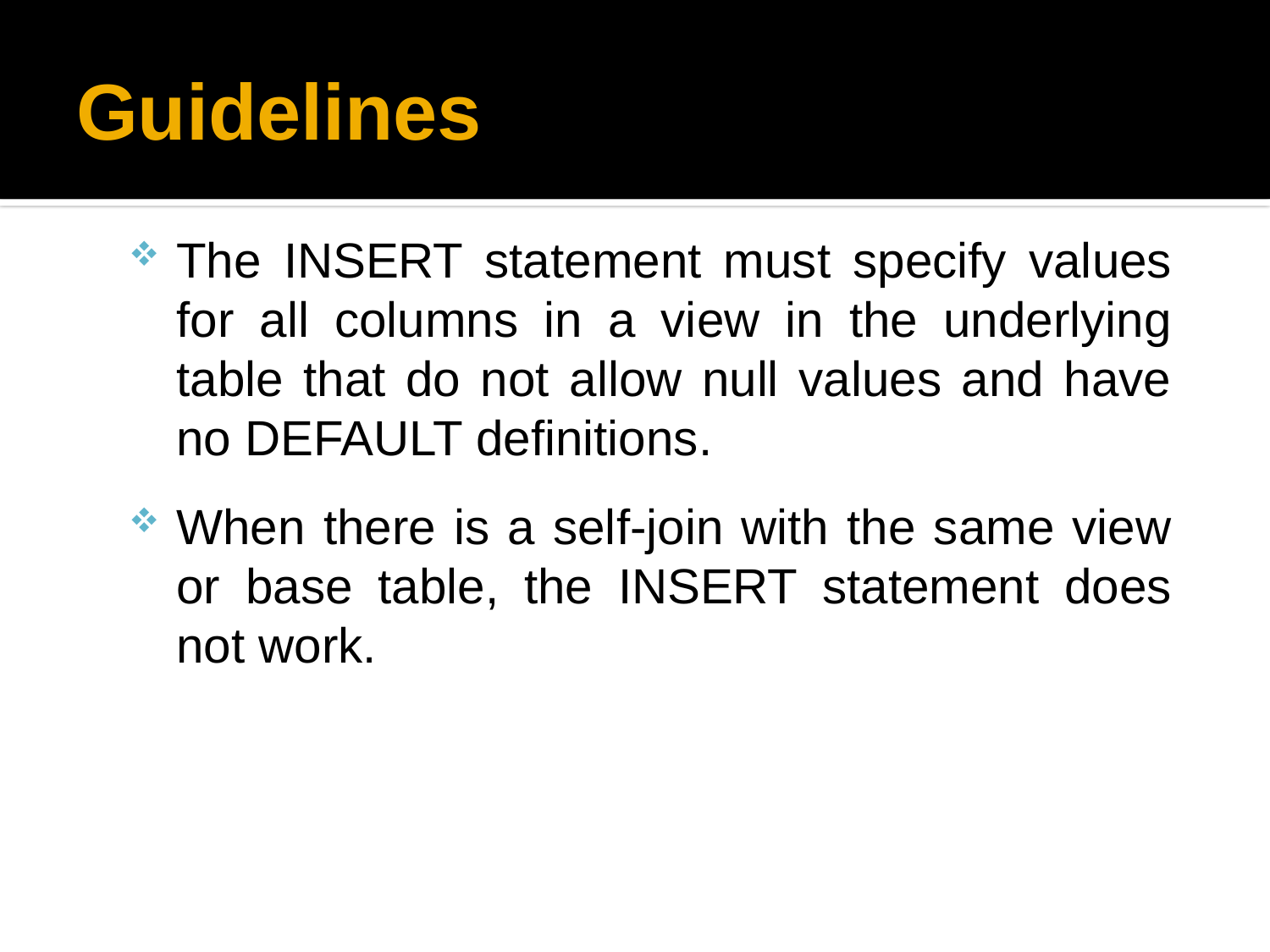

# Guidelines
The INSERT statement must specify values for all columns in a view in the underlying table that do not allow null values and have no DEFAULT definitions.
When there is a self-join with the same view or base table, the INSERT statement does not work.